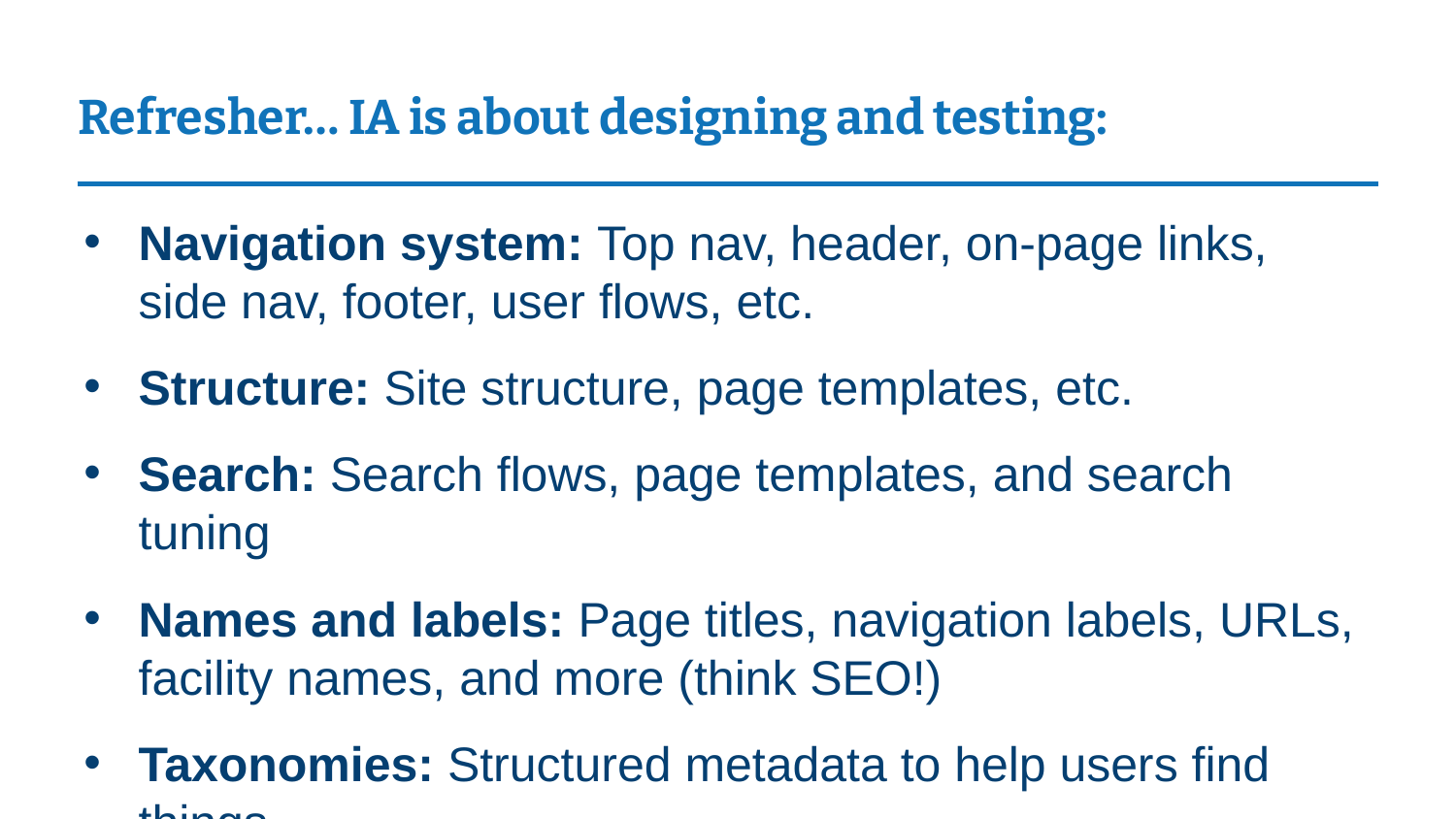

Refresher… IA is about designing and testing:
Navigation system: Top nav, header, on-page links,
side nav, footer, user flows, etc.
Structure: Site structure, page templates, etc.
Search: Search flows, page templates, and search tuning
Names and labels: Page titles, navigation labels, URLs, facility names, and more (think SEO!)
Taxonomies: Structured metadata to help users find things